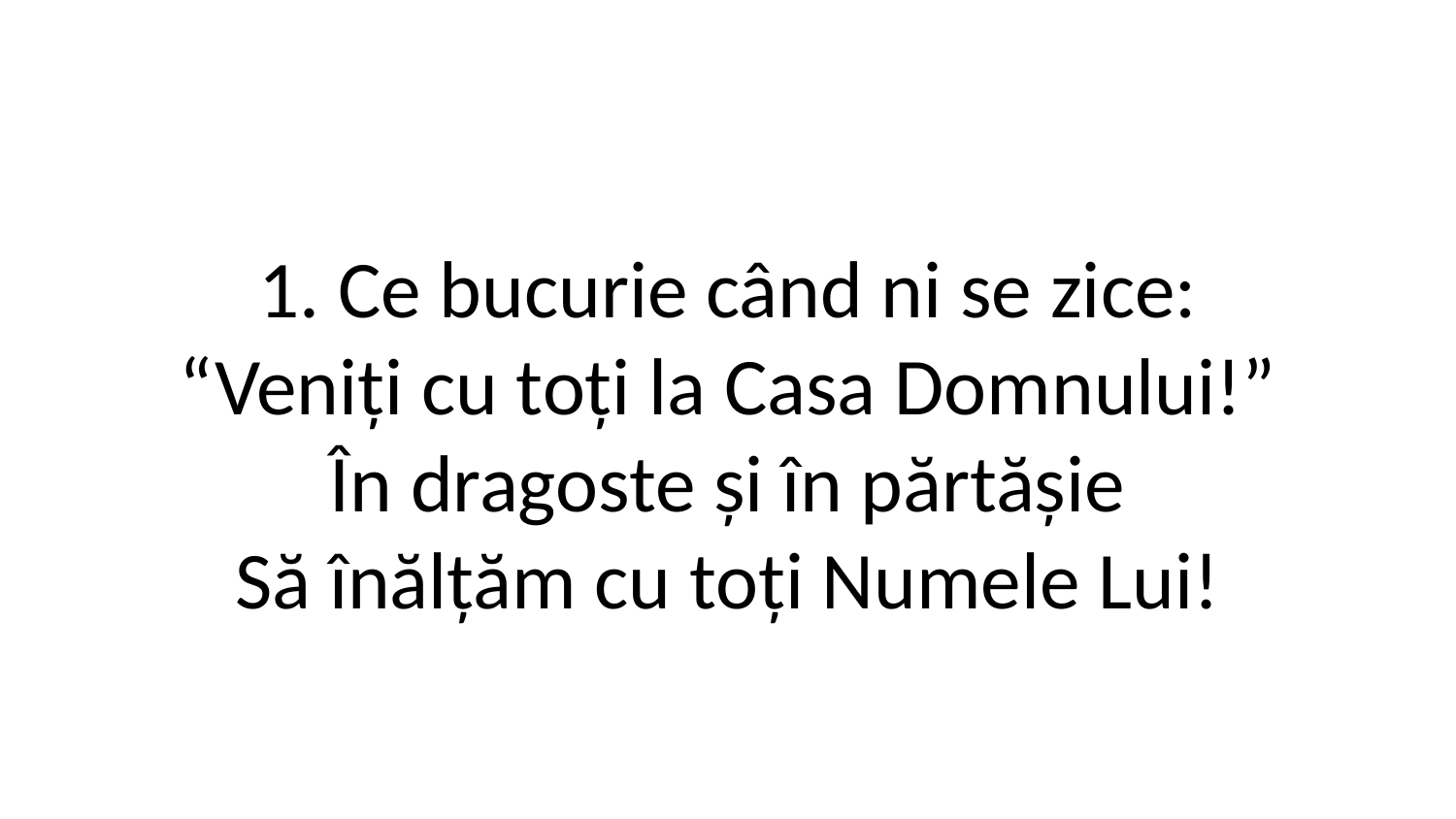

1. Ce bucurie când ni se zice:
“Veniți cu toți la Casa Domnului!”
În dragoste și în părtășie
Să înălțăm cu toți Numele Lui!